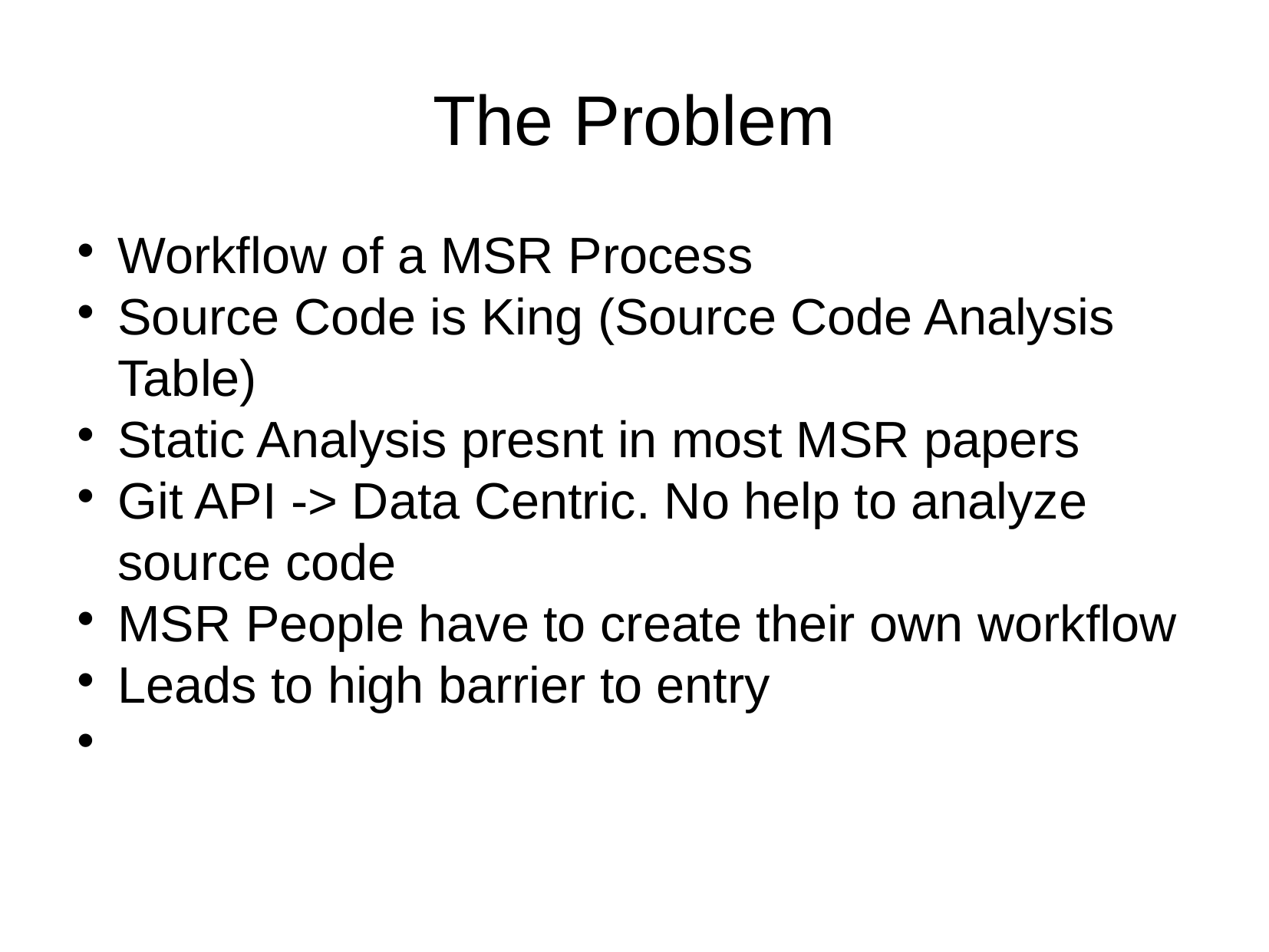

The Problem
Workflow of a MSR Process
Source Code is King (Source Code Analysis Table)
Static Analysis presnt in most MSR papers
Git API -> Data Centric. No help to analyze source code
MSR People have to create their own workflow
Leads to high barrier to entry